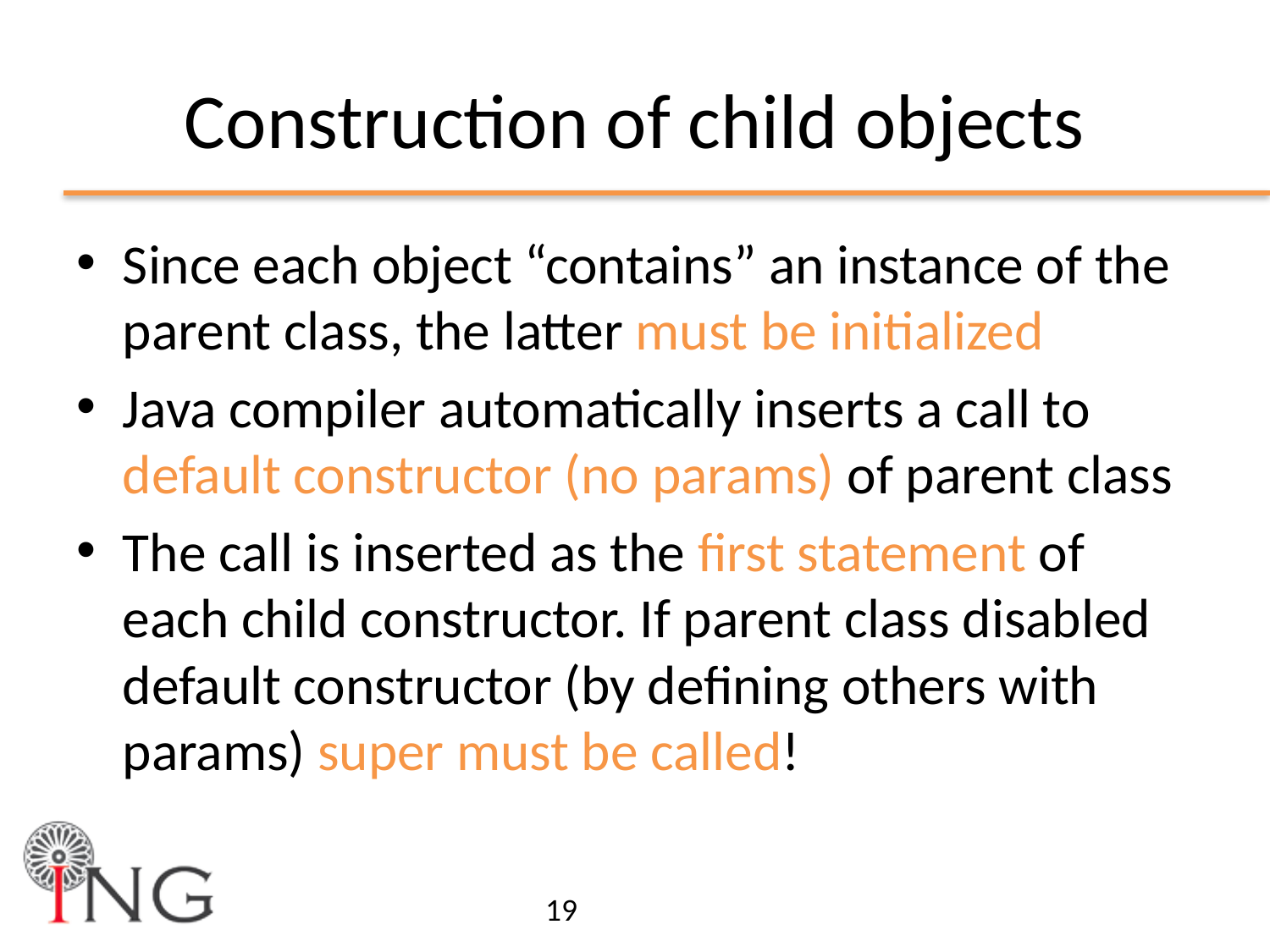

# Construction of child objects
Since each object “contains” an instance of the parent class, the latter must be initialized
Java compiler automatically inserts a call to default constructor (no params) of parent class
The call is inserted as the first statement of each child constructor. If parent class disabled default constructor (by defining others with params) super must be called!
19